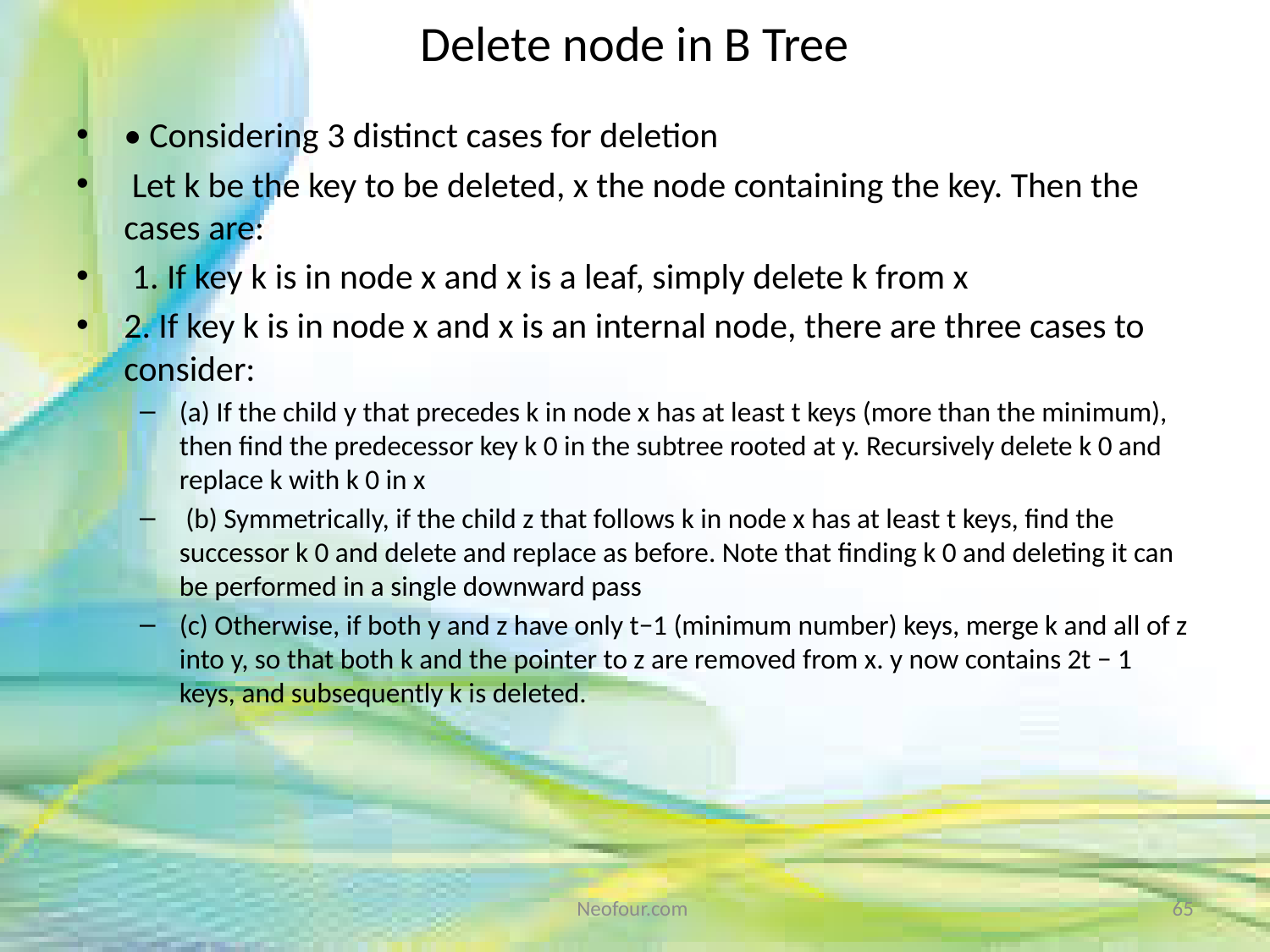

# Delete node in B Tree
• Considering 3 distinct cases for deletion
 Let k be the key to be deleted, x the node containing the key. Then the cases are:
 1. If key k is in node x and x is a leaf, simply delete k from x
2. If key k is in node x and x is an internal node, there are three cases to consider:
(a) If the child y that precedes k in node x has at least t keys (more than the minimum), then find the predecessor key k 0 in the subtree rooted at y. Recursively delete k 0 and replace k with k 0 in x
 (b) Symmetrically, if the child z that follows k in node x has at least t keys, find the successor k 0 and delete and replace as before. Note that finding k 0 and deleting it can be performed in a single downward pass
(c) Otherwise, if both y and z have only t−1 (minimum number) keys, merge k and all of z into y, so that both k and the pointer to z are removed from x. y now contains 2t − 1 keys, and subsequently k is deleted.

Neofour.com
65